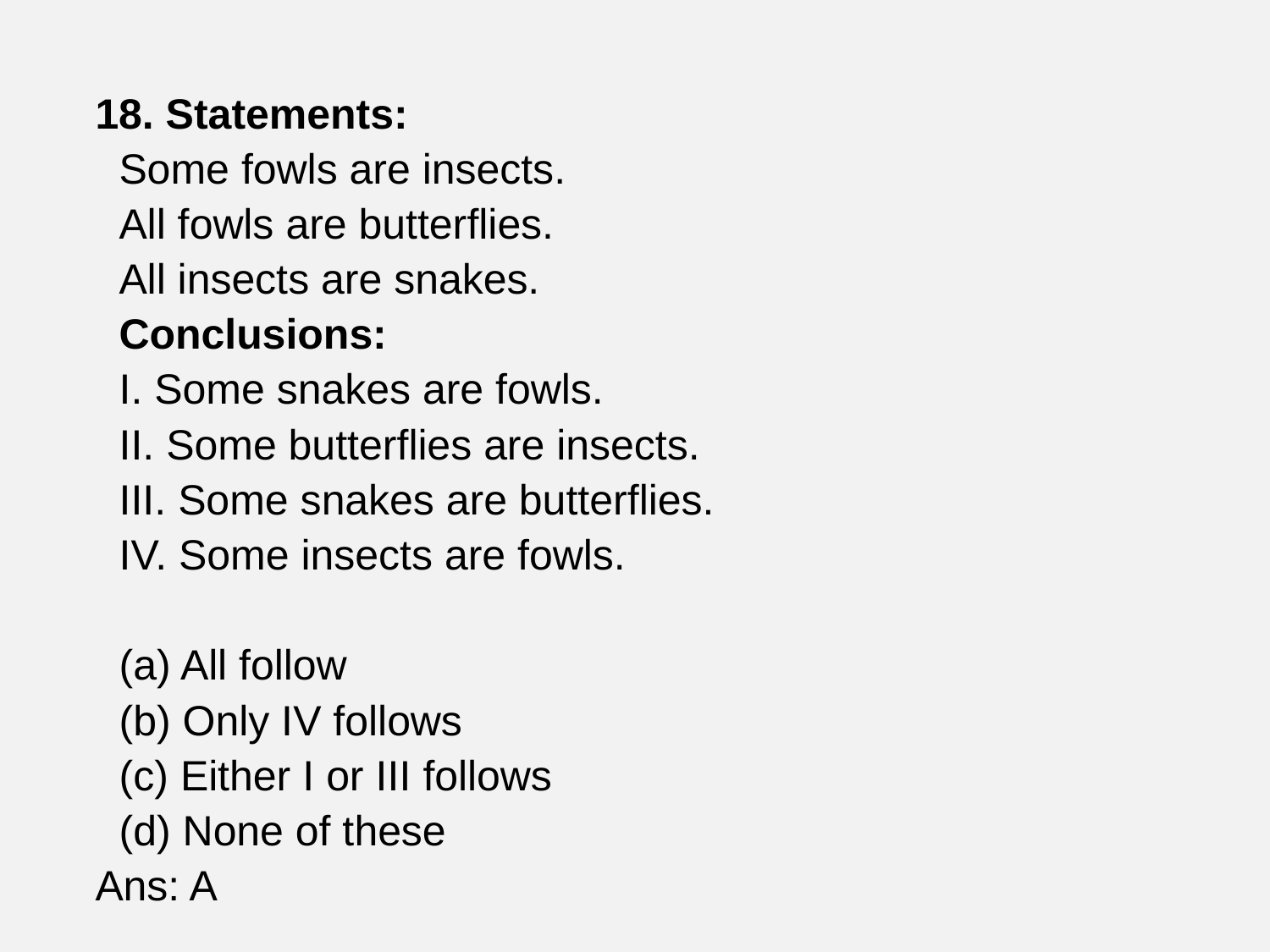

18. Statements:
  Some fowls are insects.
  All fowls are butterflies.
  All insects are snakes.
  Conclusions:
  I. Some snakes are fowls.
  II. Some butterflies are insects.
  III. Some snakes are butterflies.
  IV. Some insects are fowls.

  (a) All follow
  (b) Only IV follows
  (c) Either I or III follows
  (d) None of these
Ans: A